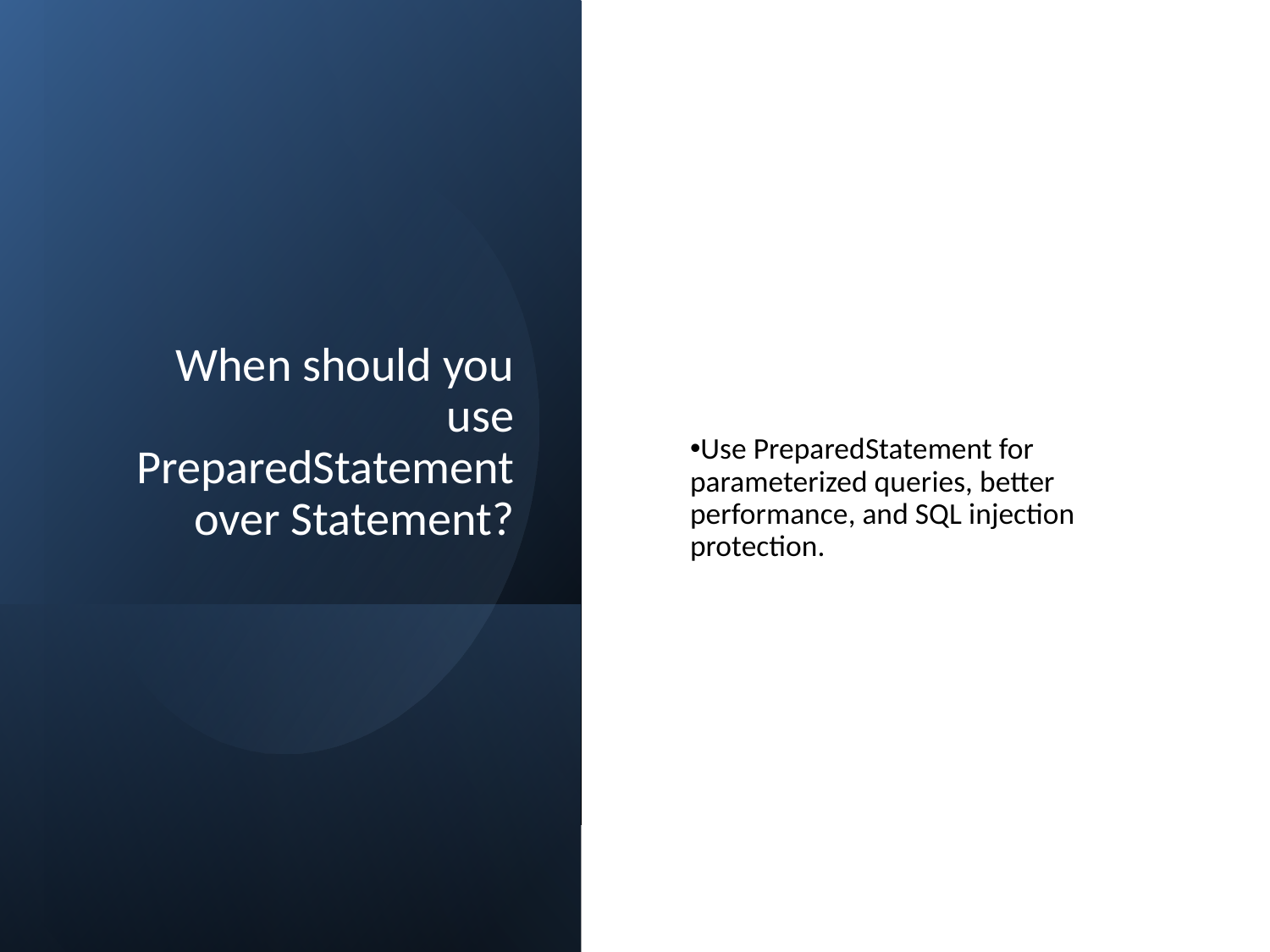

# When should you use PreparedStatement over Statement?

Use PreparedStatement for parameterized queries, better performance, and SQL injection protection.